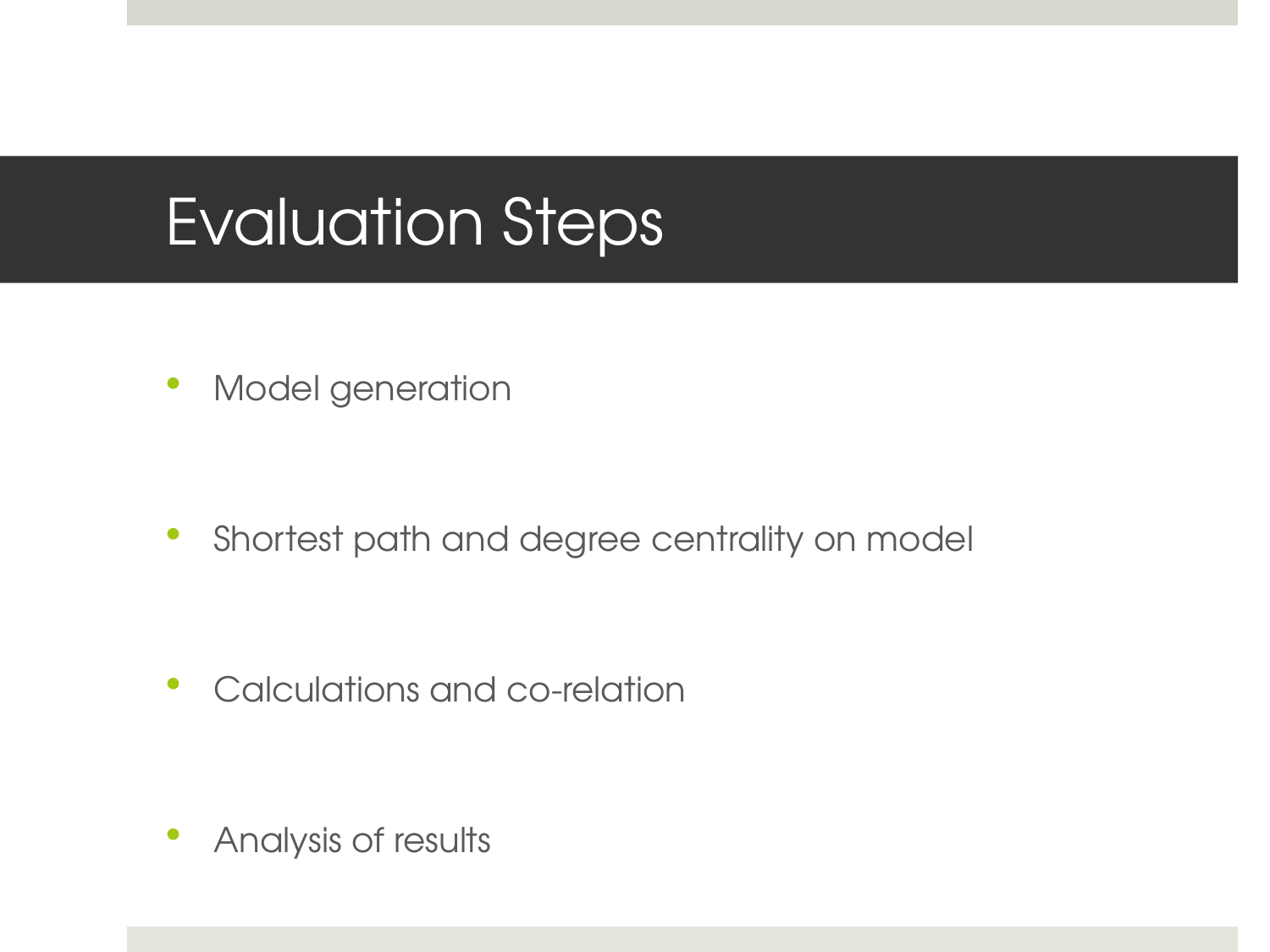

# Evaluation Steps
Model generation

Shortest path and degree centrality on model

Calculations and co-relation

Analysis of results